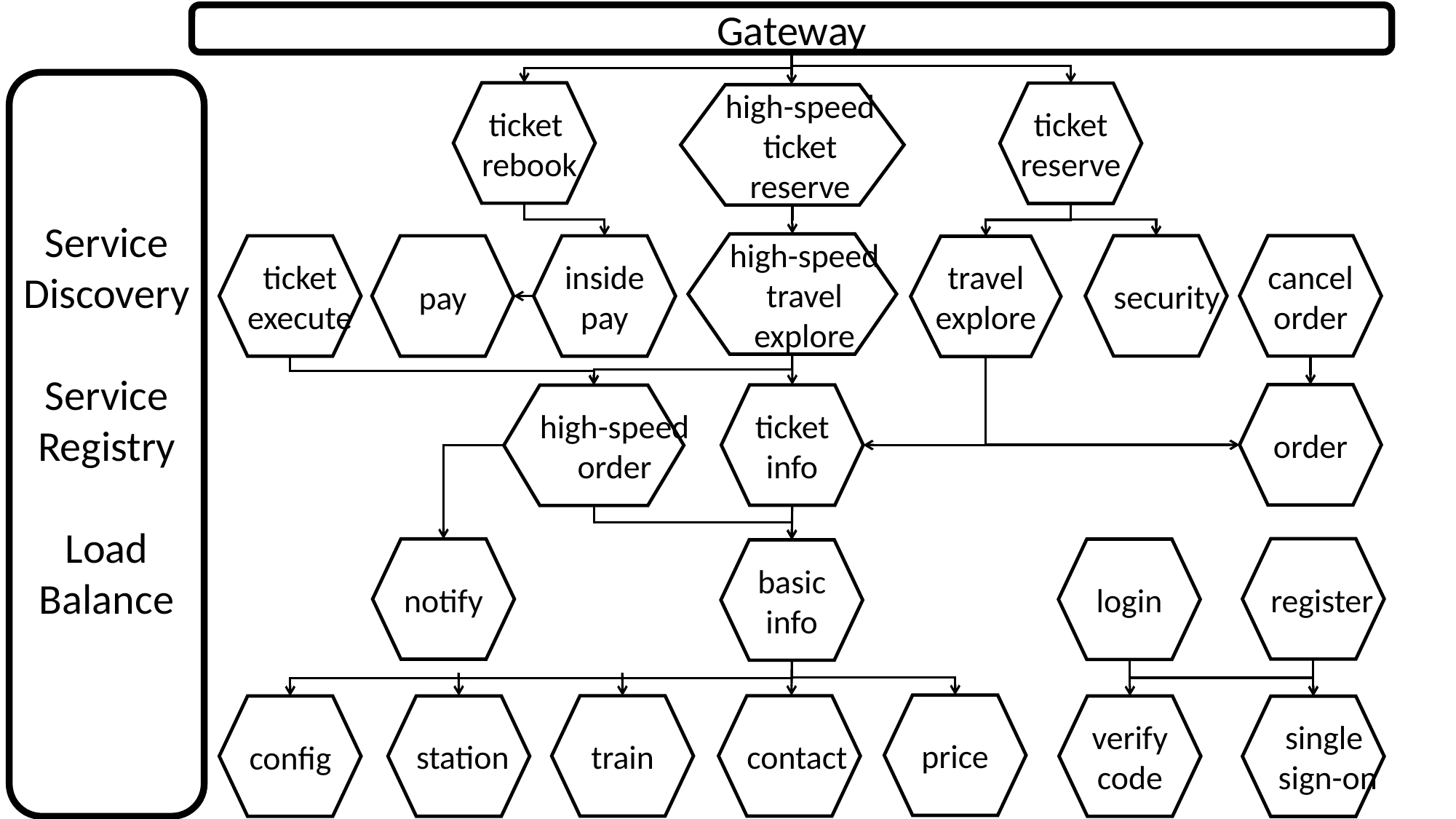

Gateway
Service
Discovery

Service
Registry

Load
Balance

ticket
rebook
ticket
reserve
high-speed
ticket
reserve
high-speed
travel
explore
security
cancel
order
pay
ticket
execute
inside
pay
travel
explore
order
ticket
info
high-speed
order
register
notify
login
basic
info
price
train
contact
station
verify
code
config
single
 sign-on